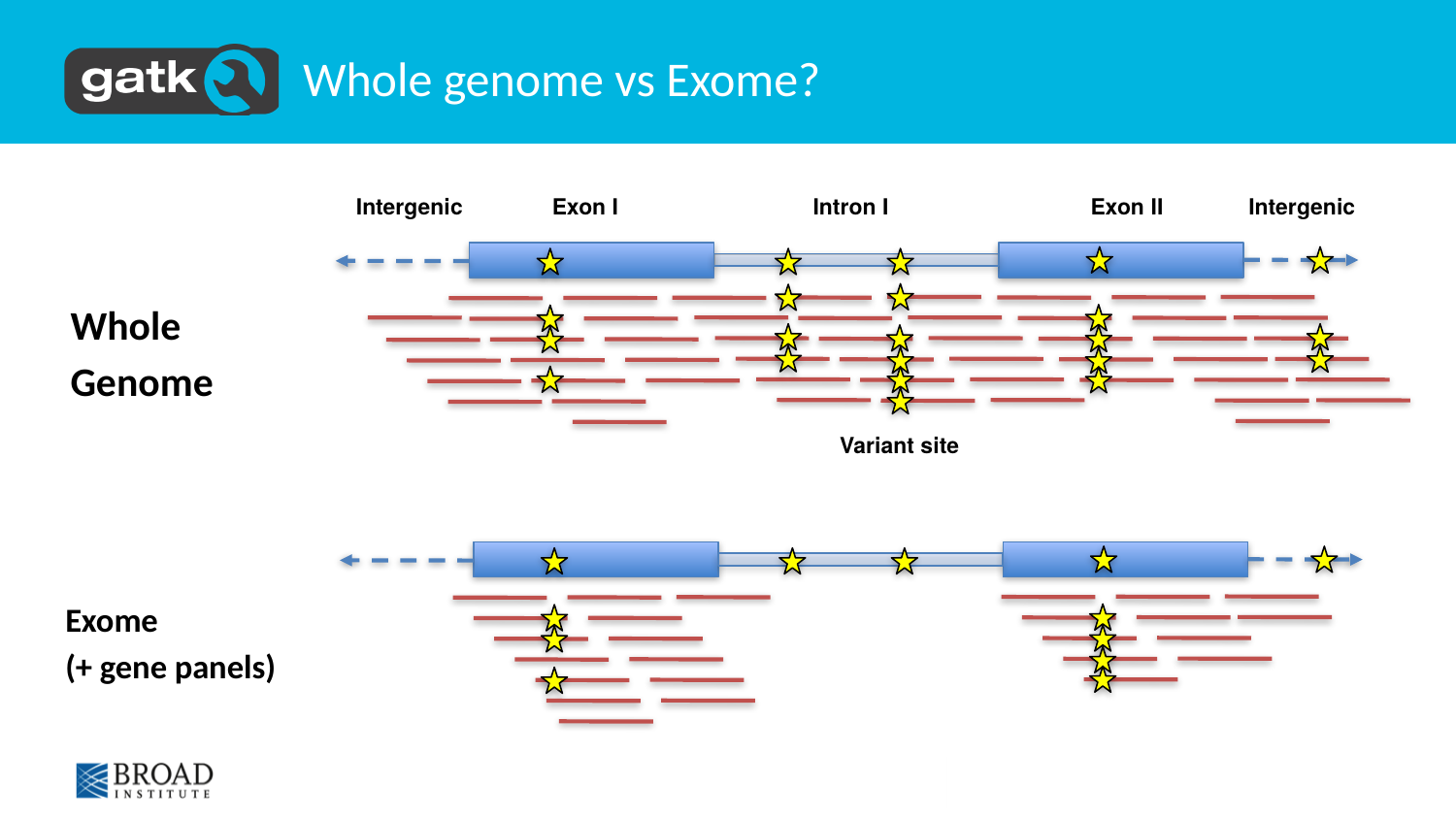

# Whole genome vs Exome?
Intergenic
Exon I
Intron I
Exon II
Intergenic

Variant site
Whole
Genome

Exome
(+ gene panels)